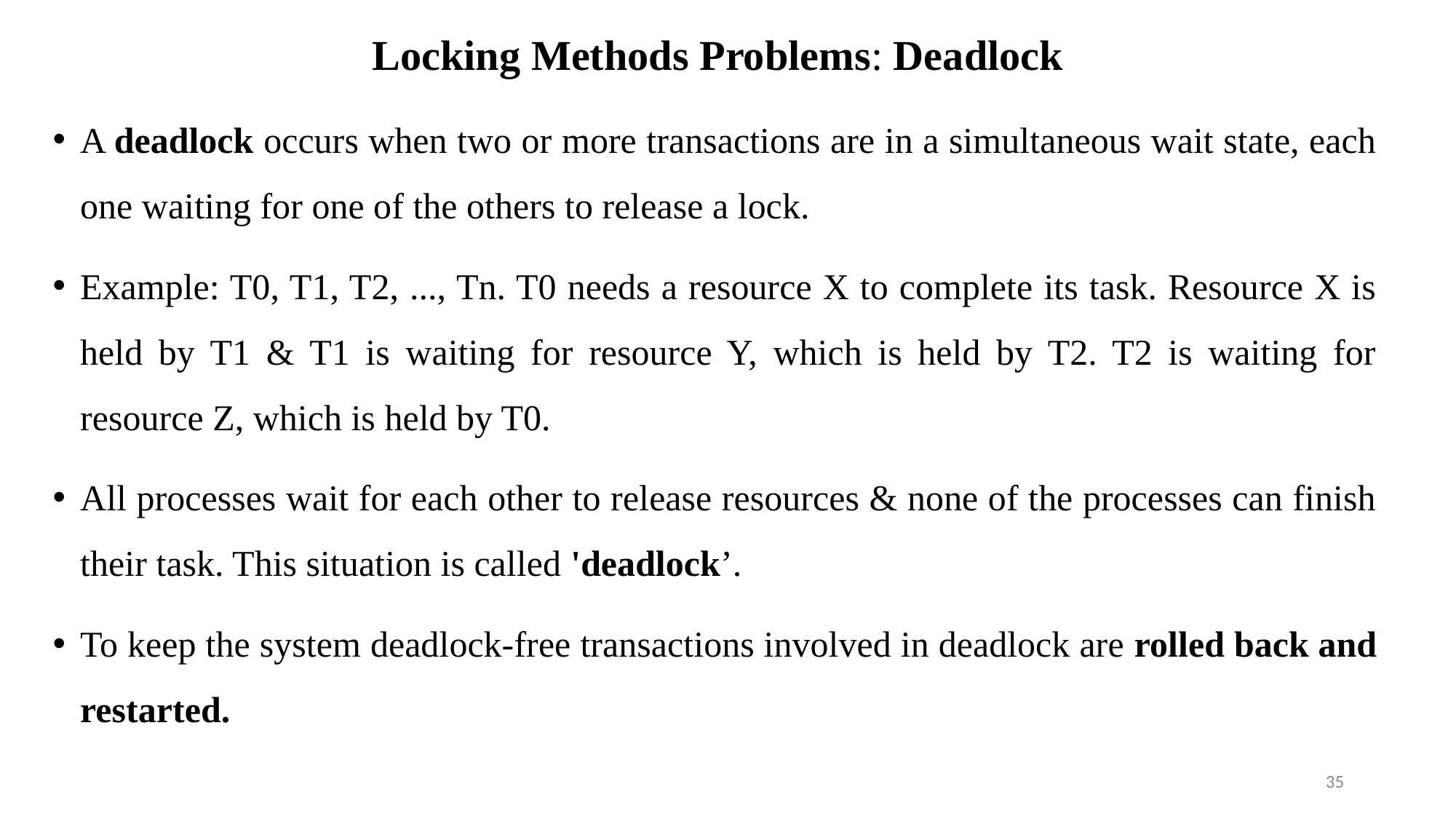

Locking Methods Problems: Deadlock
A deadlock occurs when two or more transactions are in a simultaneous wait state, each one waiting for one of the others to release a lock.
Example: T0, T1, T2, ..., Tn. T0 needs a resource X to complete its task. Resource X is held by T1 & T1 is waiting for resource Y, which is held by T2. T2 is waiting for resource Z, which is held by T0.
All processes wait for each other to release resources & none of the processes can finish their task. This situation is called 'deadlock’.
To keep the system deadlock-free transactions involved in deadlock are rolled back and restarted.
35